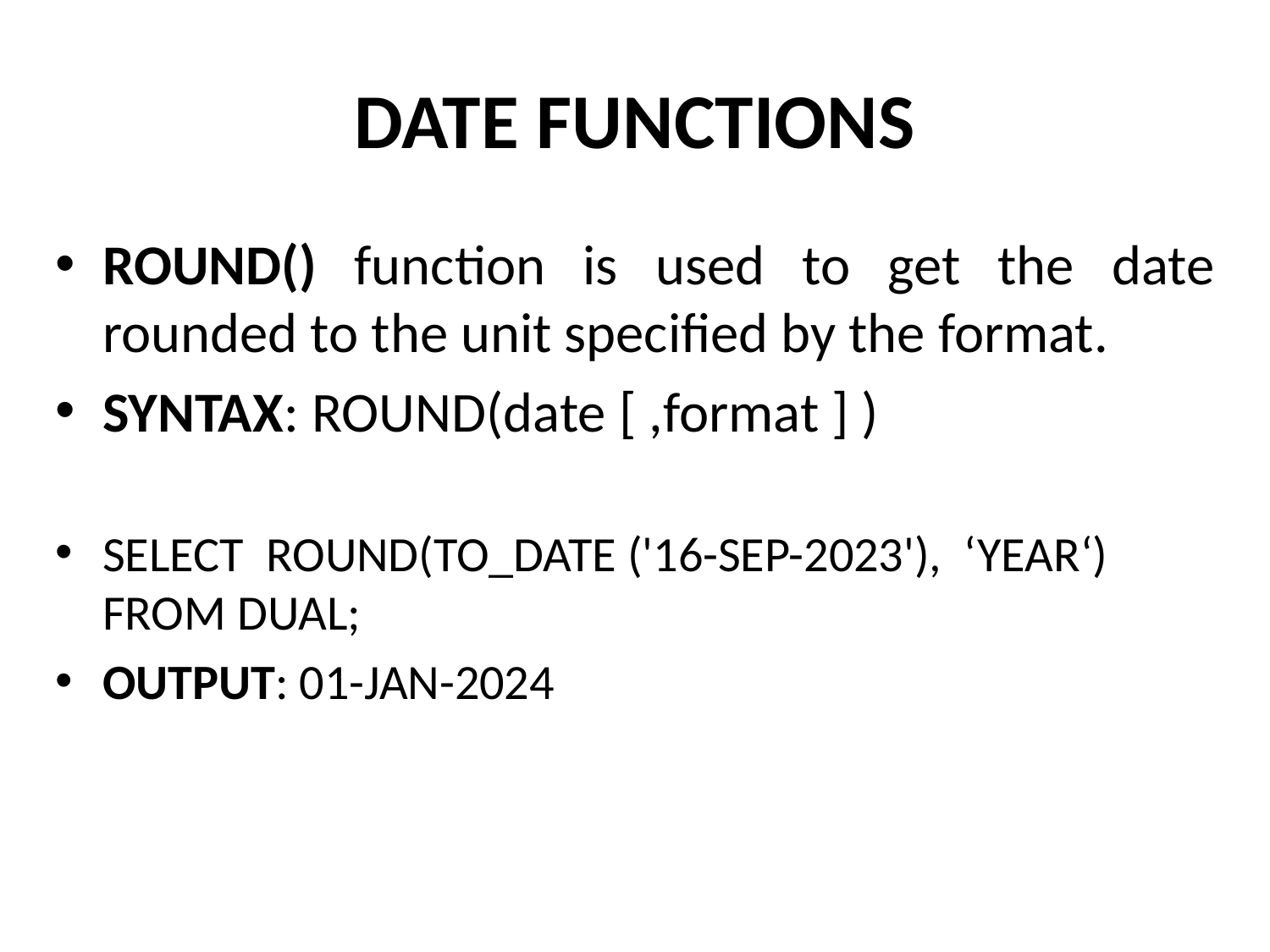

# DATE FUNCTIONS
ROUND() function is used to get the date rounded to the unit specified by the format.
SYNTAX: ROUND(date [ ,format ] )

SELECT  ROUND(TO_DATE ('16-SEP-2023'),  ‘YEAR‘)  FROM DUAL;
OUTPUT: 01-JAN-2024